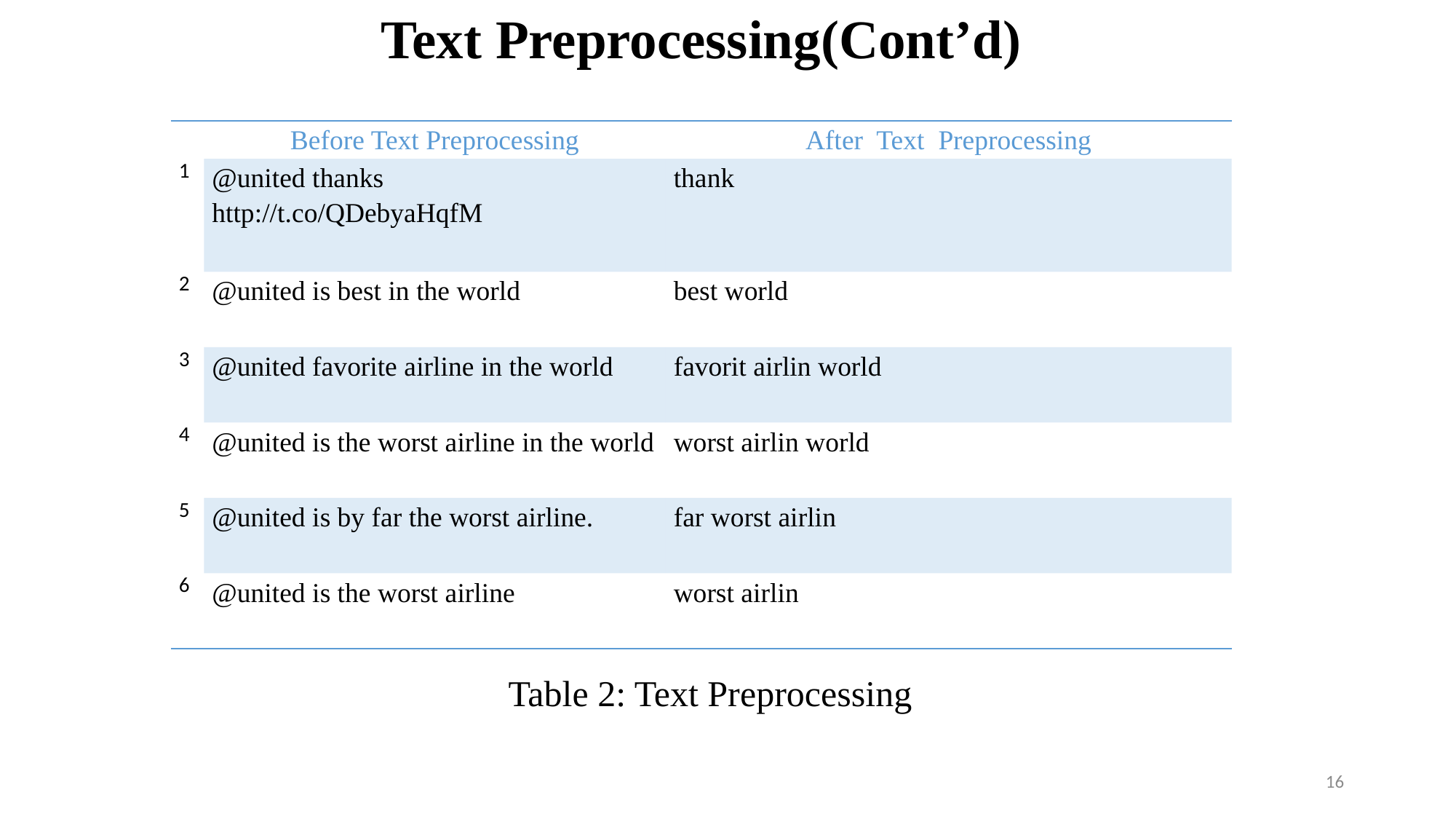

Text Preprocessing(Cont’d)
|  | Before Text Preprocessing | After Text Preprocessing |
| --- | --- | --- |
| 1 | @united thanks http://t.co/QDebyaHqfM | thank |
| 2 | @united is best in the world | best world |
| 3 | @united favorite airline in the world | favorit airlin world |
| 4 | @united is the worst airline in the world | worst airlin world |
| 5 | @united is by far the worst airline. | far worst airlin |
| 6 | @united is the worst airline | worst airlin |
Table 2: Text Preprocessing
16